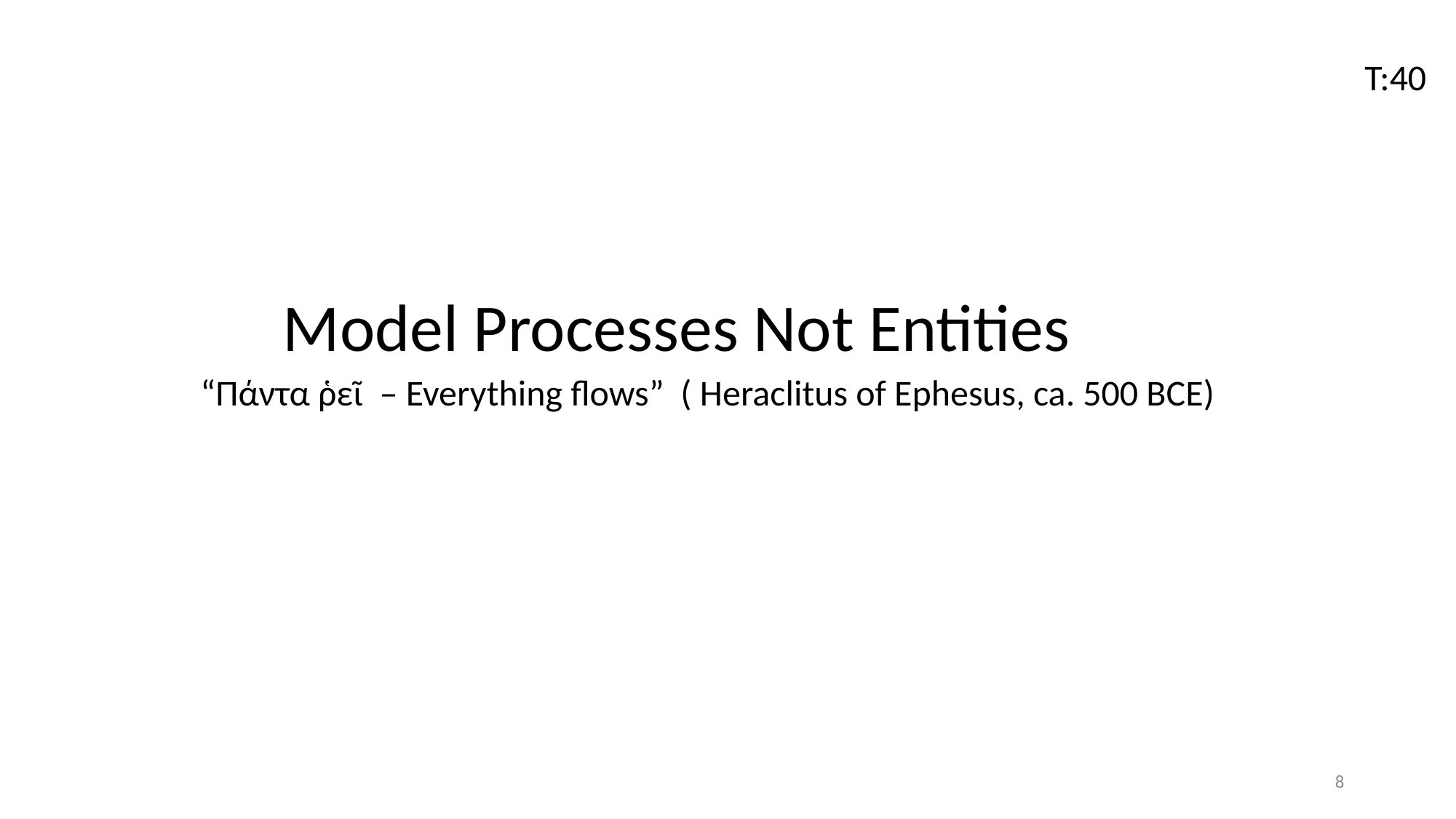

T:35
T:40
Model Processes Not Entities
“Πάντα ῥεῖ  – Everything flows”  ( Heraclitus of Ephesus, ca. 500 BCE)
8